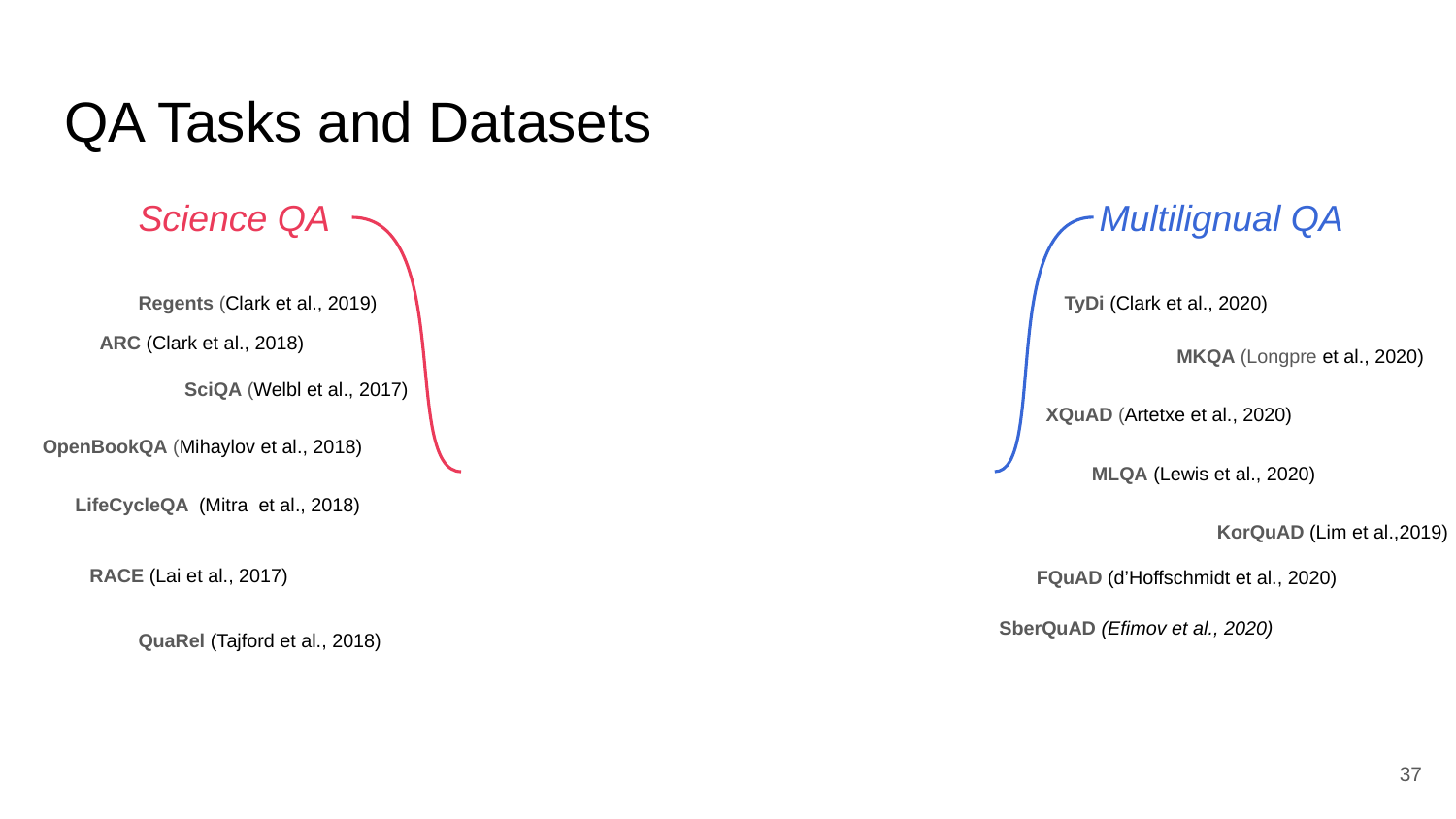

# QA Tasks and Datasets
Multilignual QA
Science QA
TyDi (Clark et al., 2020)
MKQA (Longpre et al., 2020)
XQuAD (Artetxe et al., 2020)
MLQA (Lewis et al., 2020)
KorQuAD (Lim et al.,2019)
FQuAD (d’Hoffschmidt et al., 2020)
SberQuAD (Efimov et al., 2020)
Regents (Clark et al., 2019)
ARC (Clark et al., 2018)
SciQA (Welbl et al., 2017)
OpenBookQA (Mihaylov et al., 2018)
LifeCycleQA  (Mitra  et al., 2018)
RACE (Lai et al., 2017)
QuaRel (Tajford et al., 2018)
37